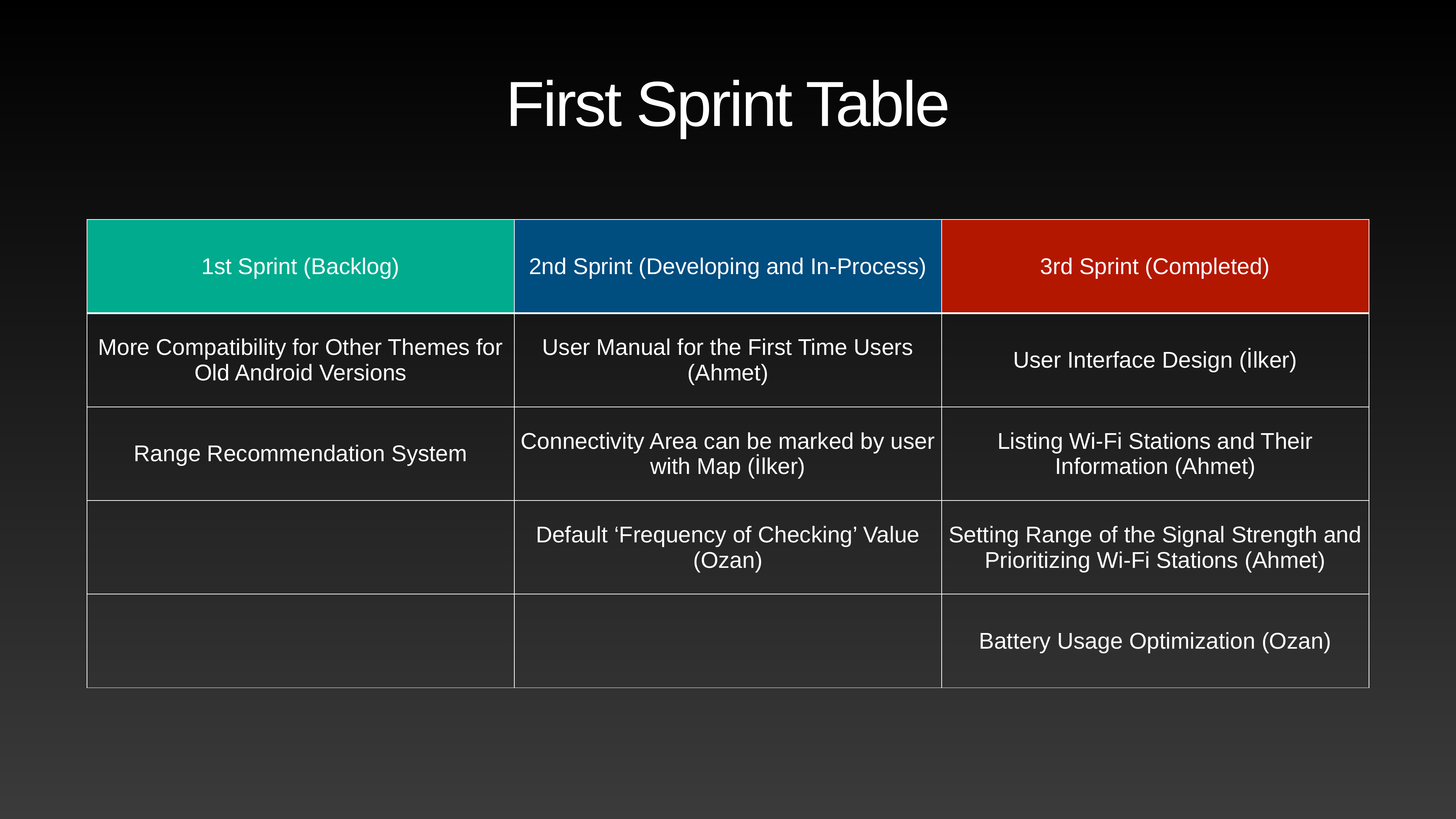

# First Sprint Table

| 1st Sprint (Backlog) | 2nd Sprint (Developing and In-Process) | 3rd Sprint (Completed) |
| --- | --- | --- |
| More Compatibility for Other Themes for Old Android Versions | User Manual for the First Time Users (Ahmet) | User Interface Design (İlker) |
| Range Recommendation System | Connectivity Area can be marked by user with Map (İlker) | Listing Wi-Fi Stations and Their Information (Ahmet) |
|  | Default ‘Frequency of Checking’ Value (Ozan) | Setting Range of the Signal Strength and Prioritizing Wi-Fi Stations (Ahmet) |
|  |  | Battery Usage Optimization (Ozan) |